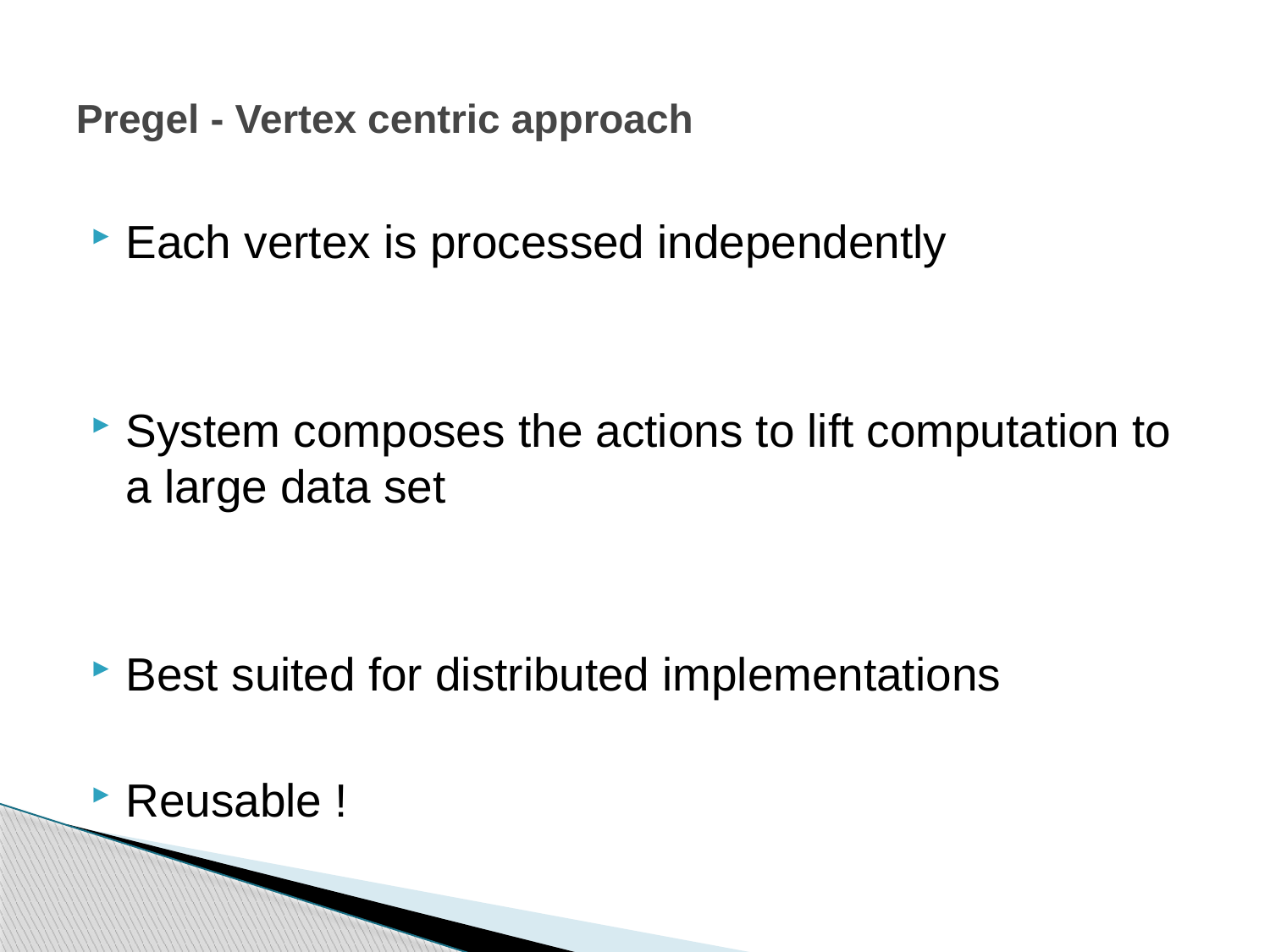

# Pregel - Vertex centric approach
Each vertex is processed independently

System composes the actions to lift computation to a large data set

Best suited for distributed implementations

Reusable !